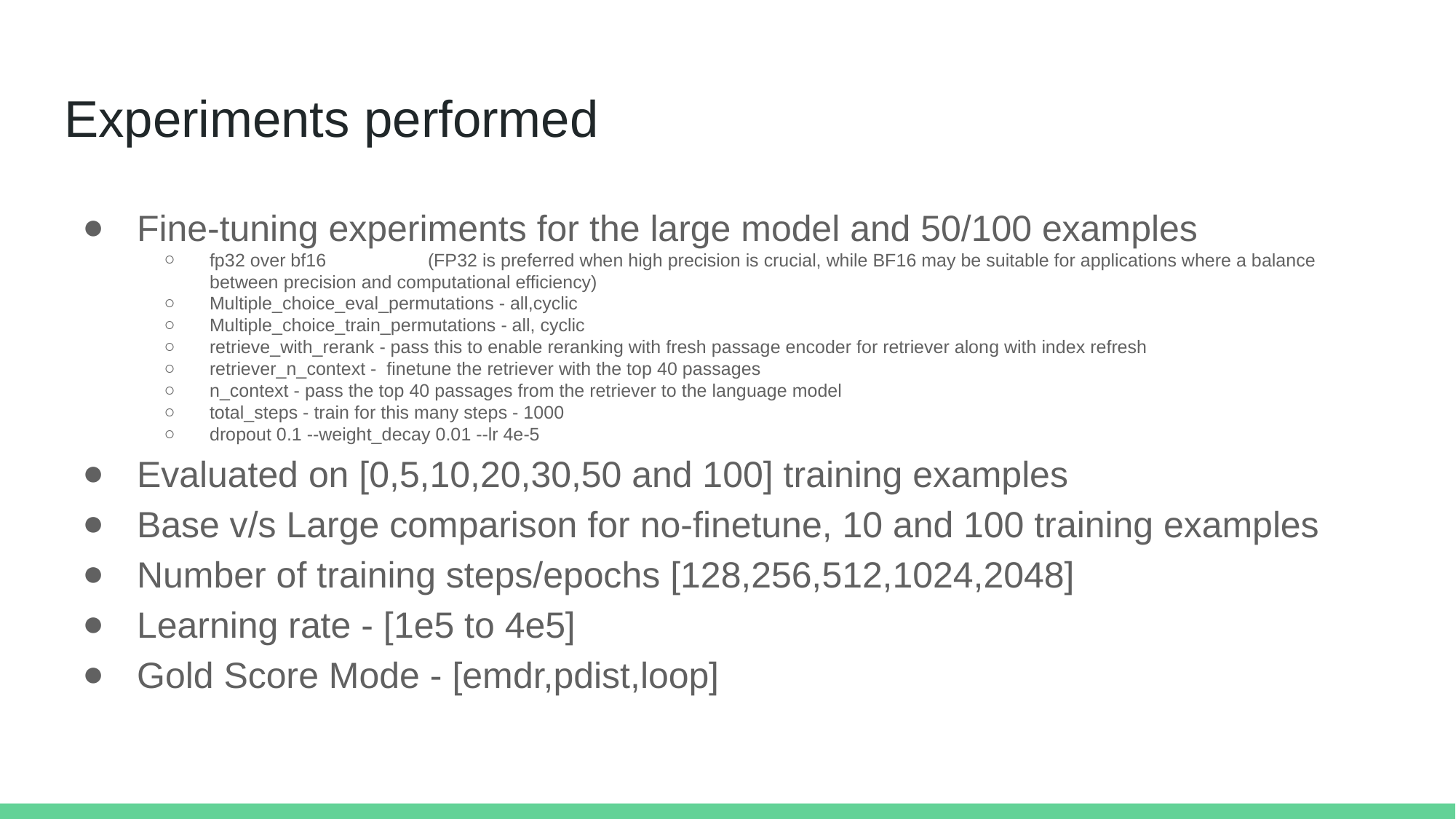

# Experiments performed
Fine-tuning experiments for the large model and 50/100 examples
fp32 over bf16	(FP32 is preferred when high precision is crucial, while BF16 may be suitable for applications where a balance between precision and computational efficiency)
Multiple_choice_eval_permutations - all,cyclic
Multiple_choice_train_permutations - all, cyclic
retrieve_with_rerank - pass this to enable reranking with fresh passage encoder for retriever along with index refresh
retriever_n_context -  finetune the retriever with the top 40 passages
n_context - pass the top 40 passages from the retriever to the language model
total_steps - train for this many steps - 1000
dropout 0.1 --weight_decay 0.01 --lr 4e-5
Evaluated on [0,5,10,20,30,50 and 100] training examples
Base v/s Large comparison for no-finetune, 10 and 100 training examples
Number of training steps/epochs [128,256,512,1024,2048]
Learning rate - [1e5 to 4e5]
Gold Score Mode - [emdr,pdist,loop]